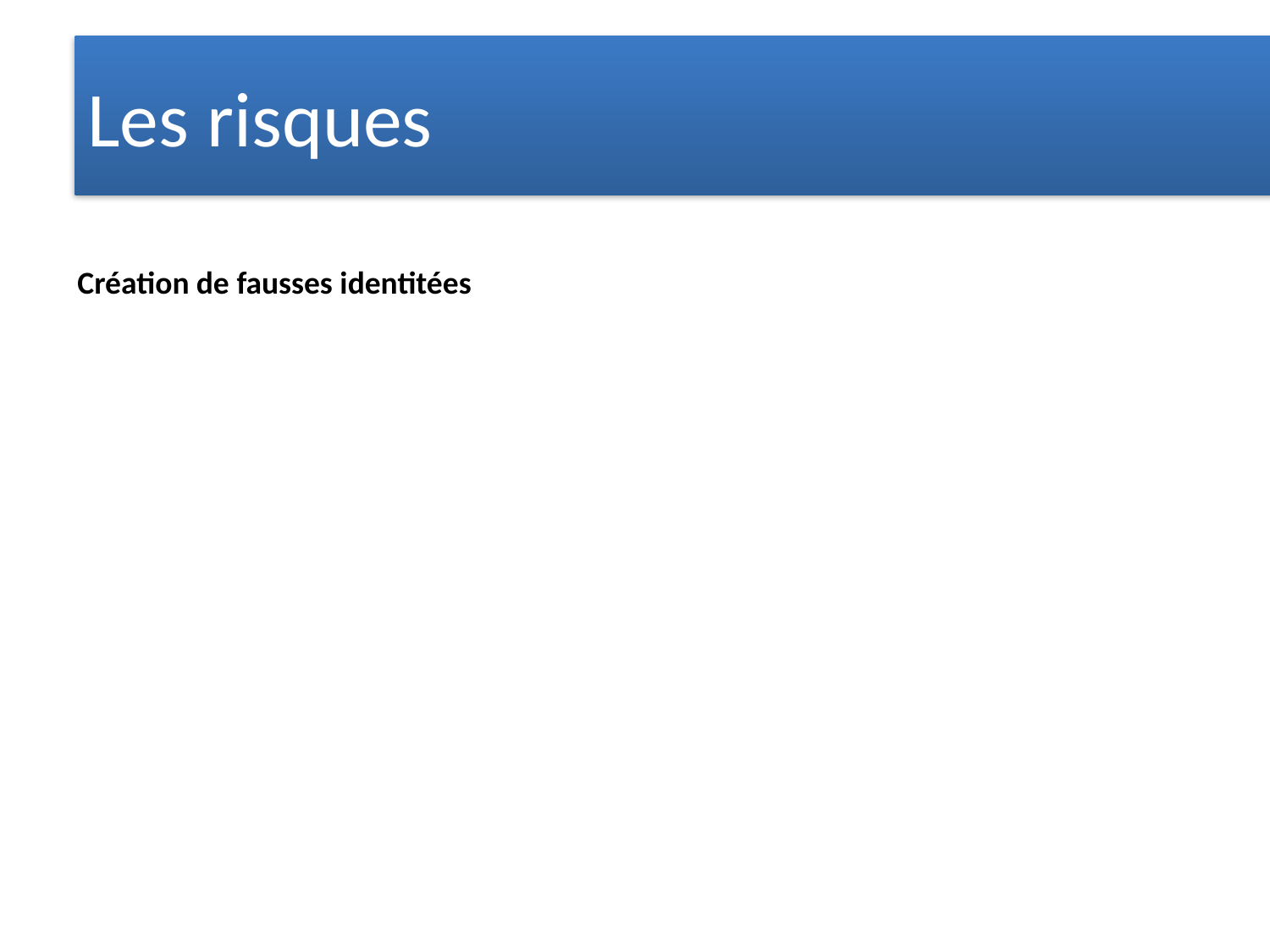

# Les risques
Création de fausses identitées